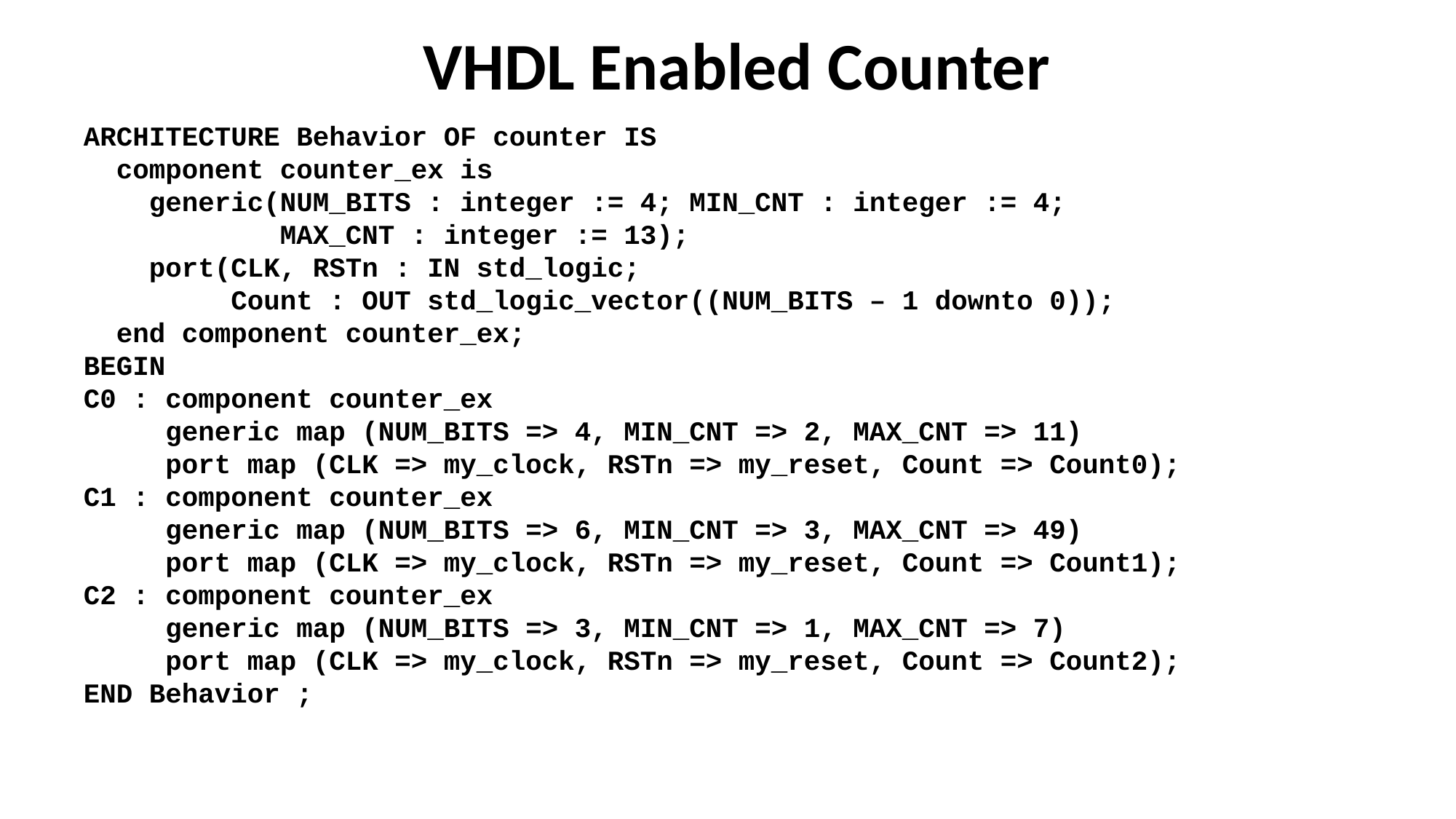

VHDL Enabled Counter
ARCHITECTURE Behavior OF counter IS
  component counter_ex is
    generic(NUM_BITS : integer := 4; MIN_CNT : integer := 4;
            MAX_CNT : integer := 13);
    port(CLK, RSTn : IN std_logic;
         Count : OUT std_logic_vector((NUM_BITS – 1 downto 0));
  end component counter_ex;
BEGIN
C0 : component counter_ex
     generic map (NUM_BITS => 4, MIN_CNT => 2, MAX_CNT => 11)
     port map (CLK => my_clock, RSTn => my_reset, Count => Count0);
C1 : component counter_ex
     generic map (NUM_BITS => 6, MIN_CNT => 3, MAX_CNT => 49)
     port map (CLK => my_clock, RSTn => my_reset, Count => Count1);
C2 : component counter_ex
     generic map (NUM_BITS => 3, MIN_CNT => 1, MAX_CNT => 7)
     port map (CLK => my_clock, RSTn => my_reset, Count => Count2);
END Behavior ;